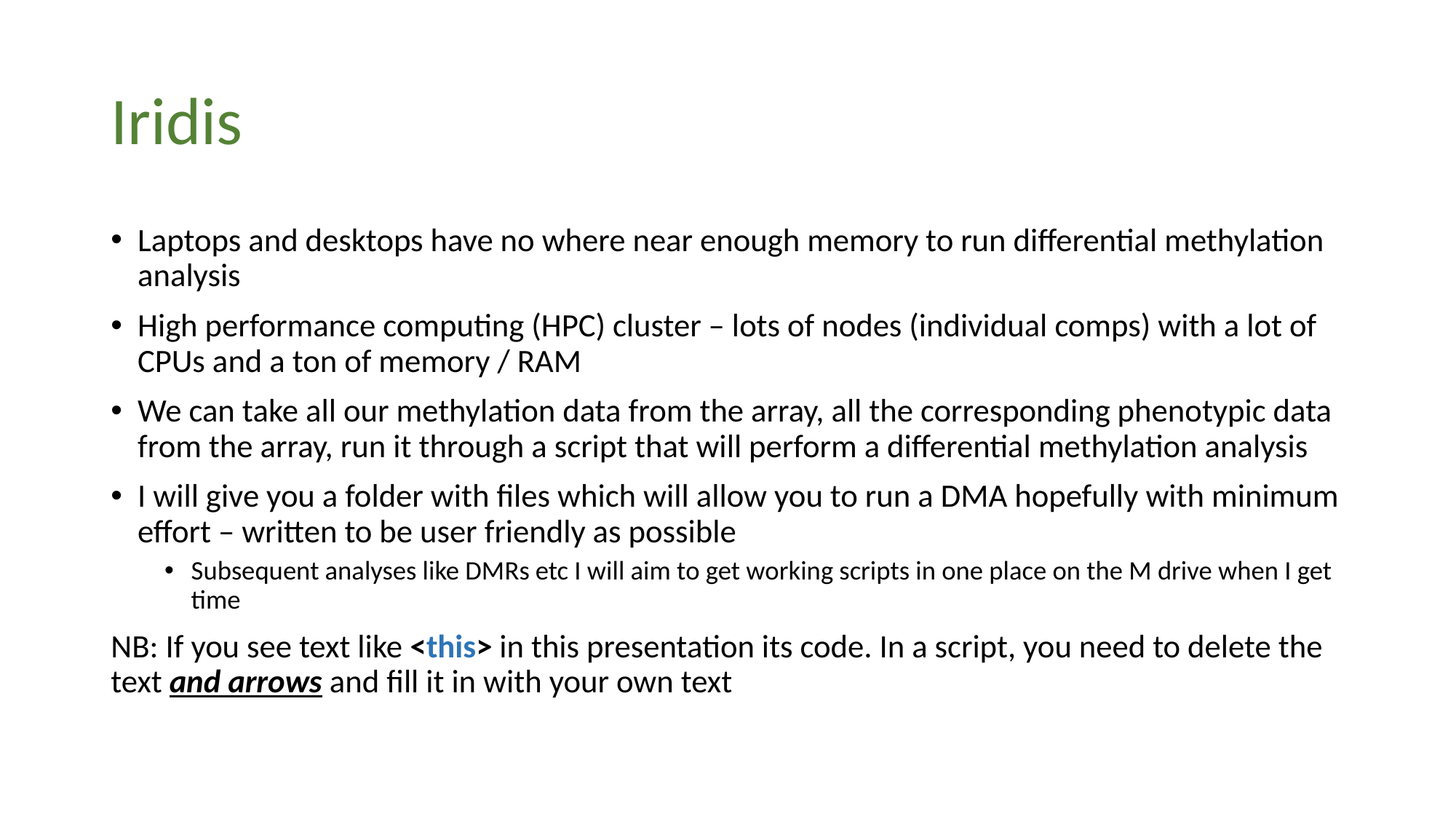

# Iridis
Laptops and desktops have no where near enough memory to run differential methylation analysis
High performance computing (HPC) cluster – lots of nodes (individual comps) with a lot of CPUs and a ton of memory / RAM
We can take all our methylation data from the array, all the corresponding phenotypic data from the array, run it through a script that will perform a differential methylation analysis
I will give you a folder with files which will allow you to run a DMA hopefully with minimum effort – written to be user friendly as possible
Subsequent analyses like DMRs etc I will aim to get working scripts in one place on the M drive when I get time
NB: If you see text like <this> in this presentation its code. In a script, you need to delete the text and arrows and fill it in with your own text